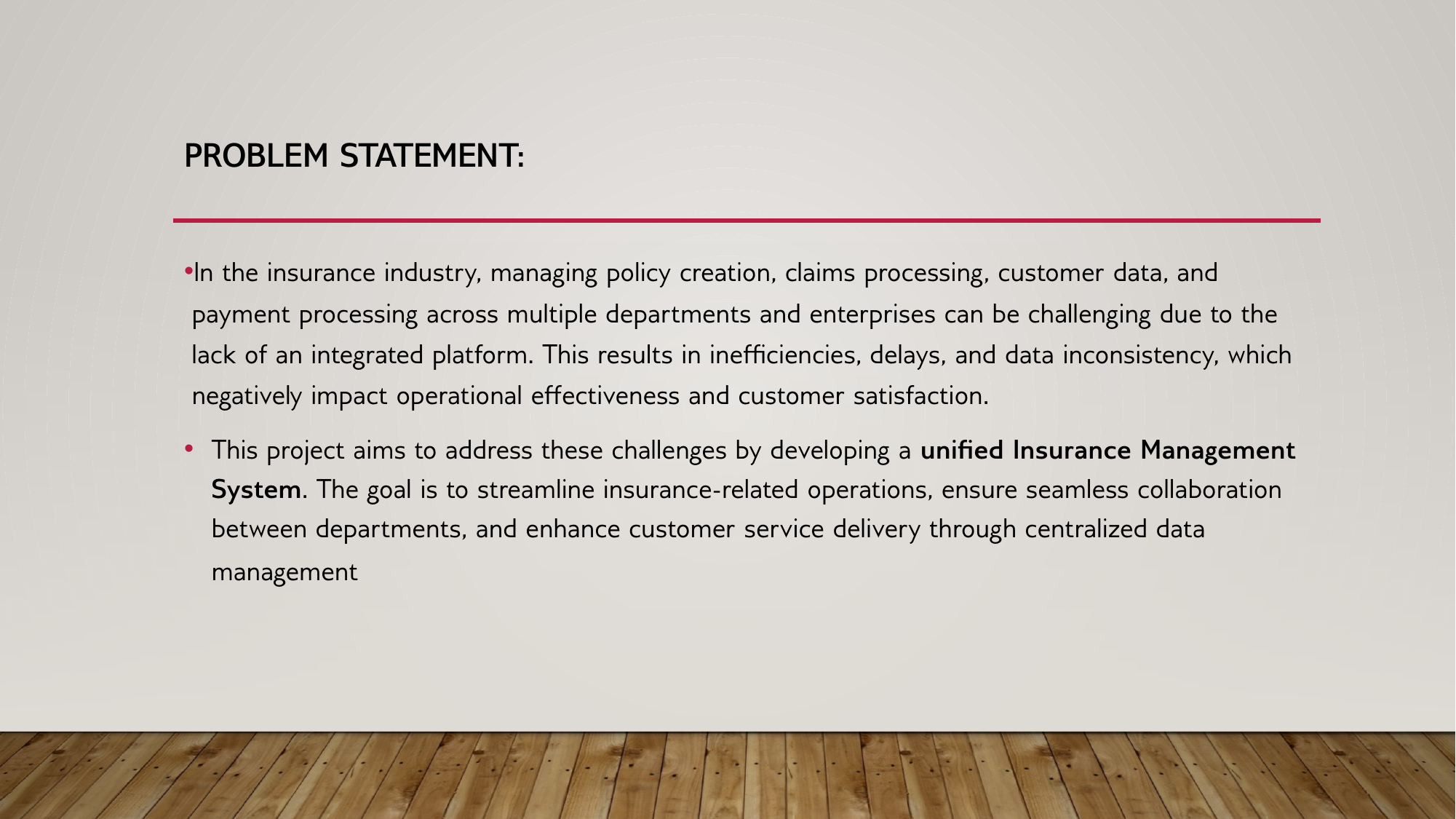

# Problem Statement:
In the insurance industry, managing policy creation, claims processing, customer data, and payment processing across multiple departments and enterprises can be challenging due to the lack of an integrated platform. This results in inefficiencies, delays, and data inconsistency, which negatively impact operational effectiveness and customer satisfaction.
This project aims to address these challenges by developing a unified Insurance Management System. The goal is to streamline insurance-related operations, ensure seamless collaboration between departments, and enhance customer service delivery through centralized data management